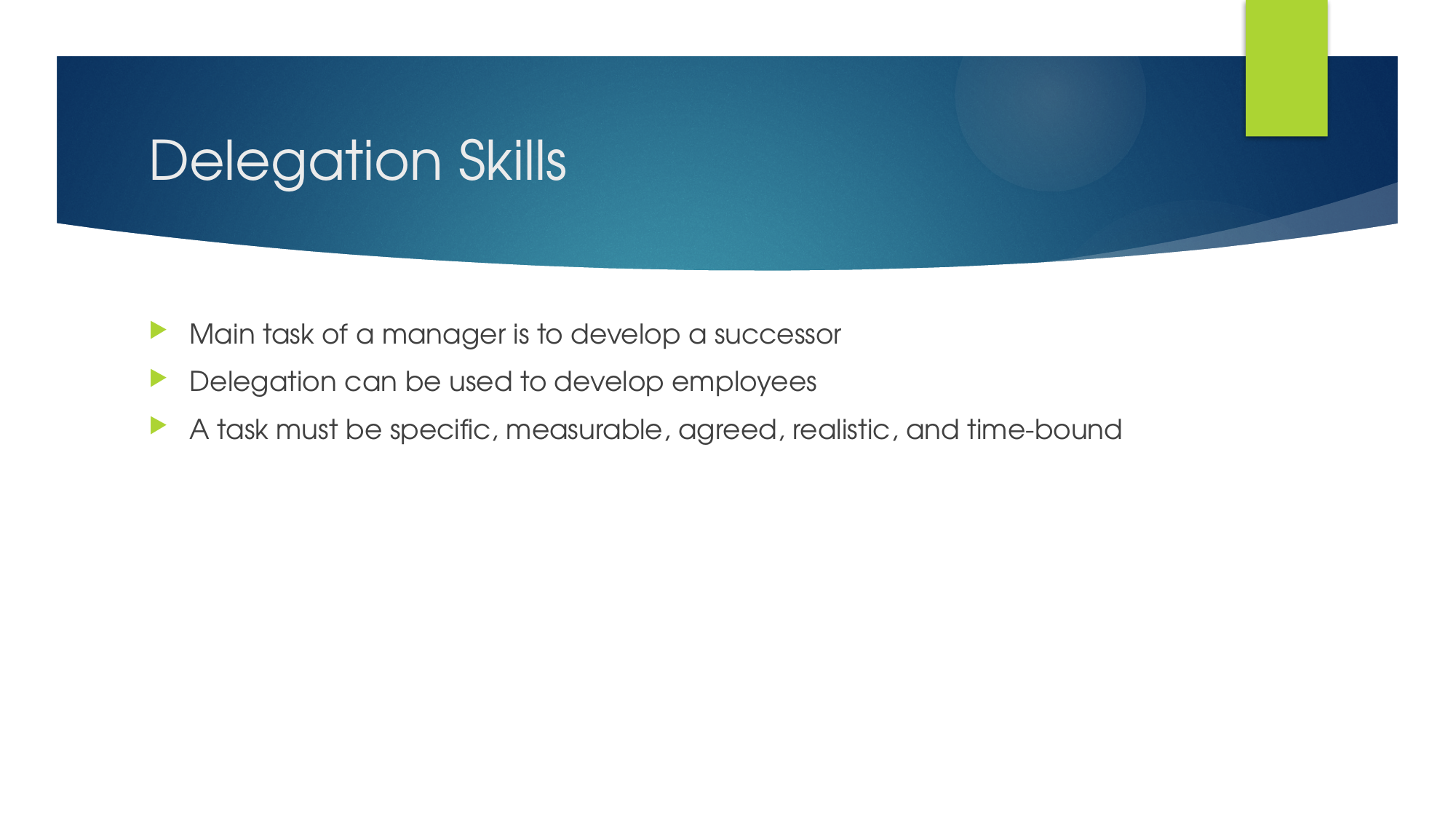

# Delegation Skills
Main task of a manager is to develop a successor
Delegation can be used to develop employees
A task must be specific, measurable, agreed, realistic, and time-bound